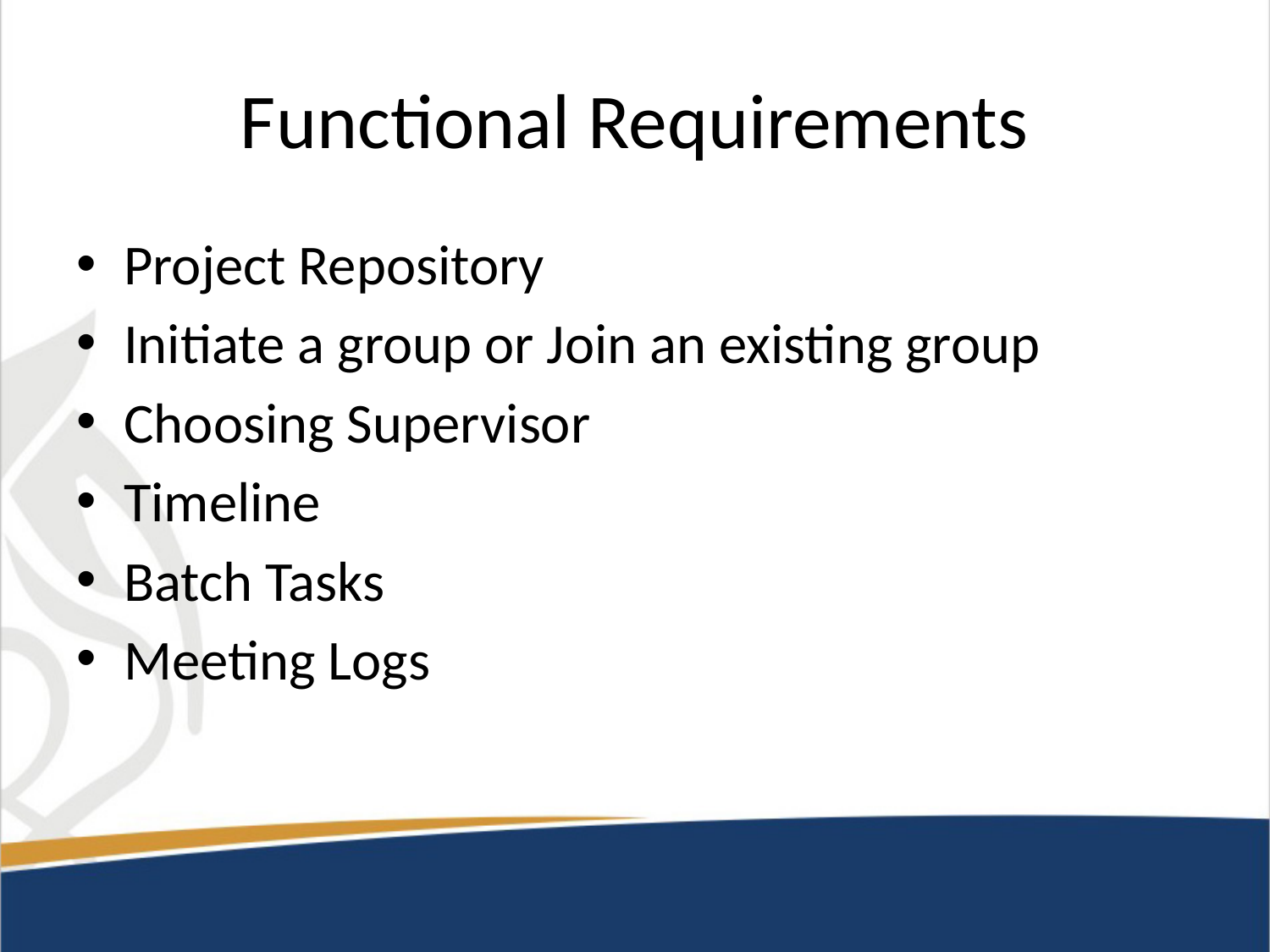

# Functional Requirements
Project Repository
Initiate a group or Join an existing group
Choosing Supervisor
Timeline
Batch Tasks
Meeting Logs